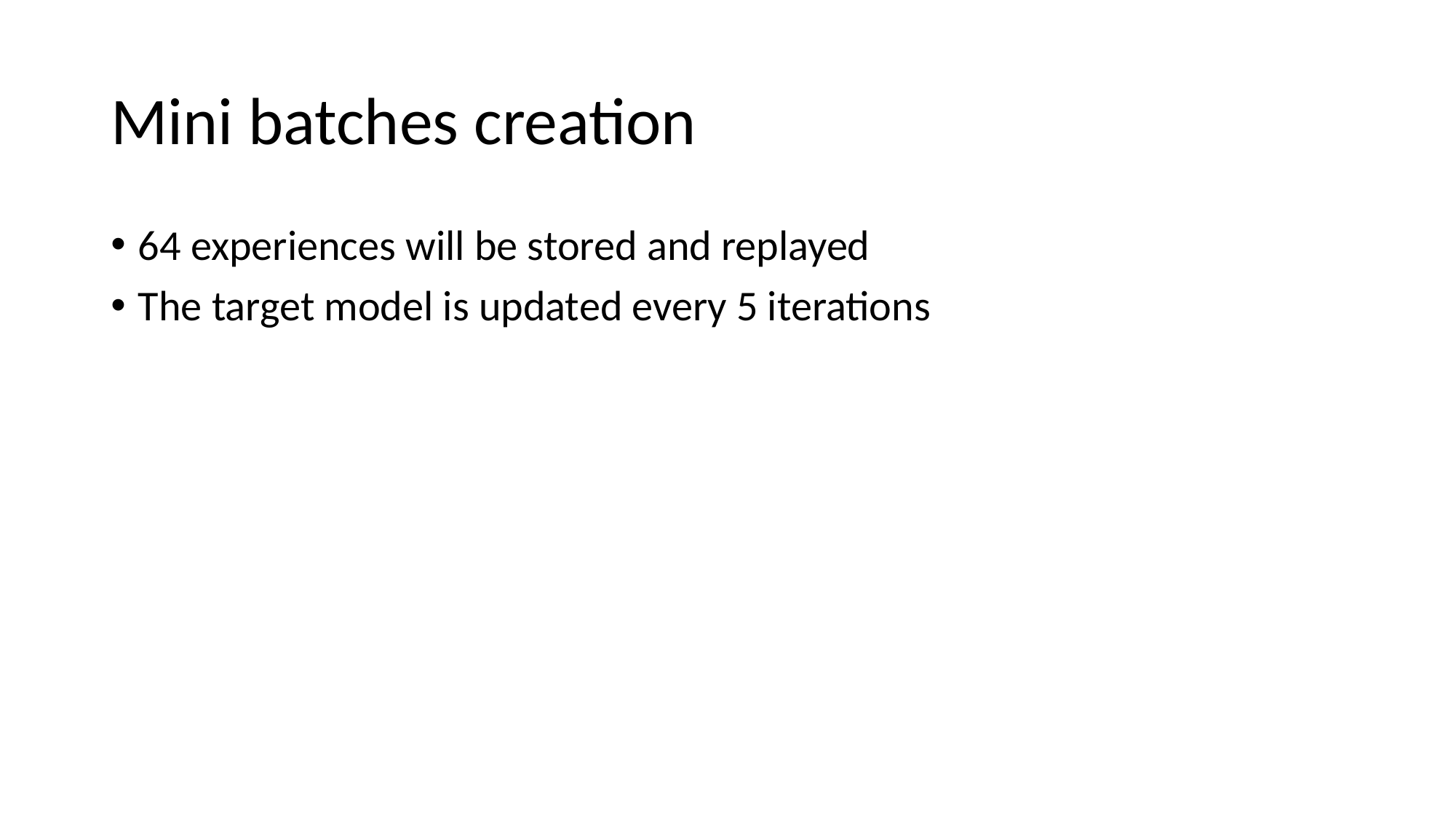

# Mini batches creation
64 experiences will be stored and replayed
The target model is updated every 5 iterations